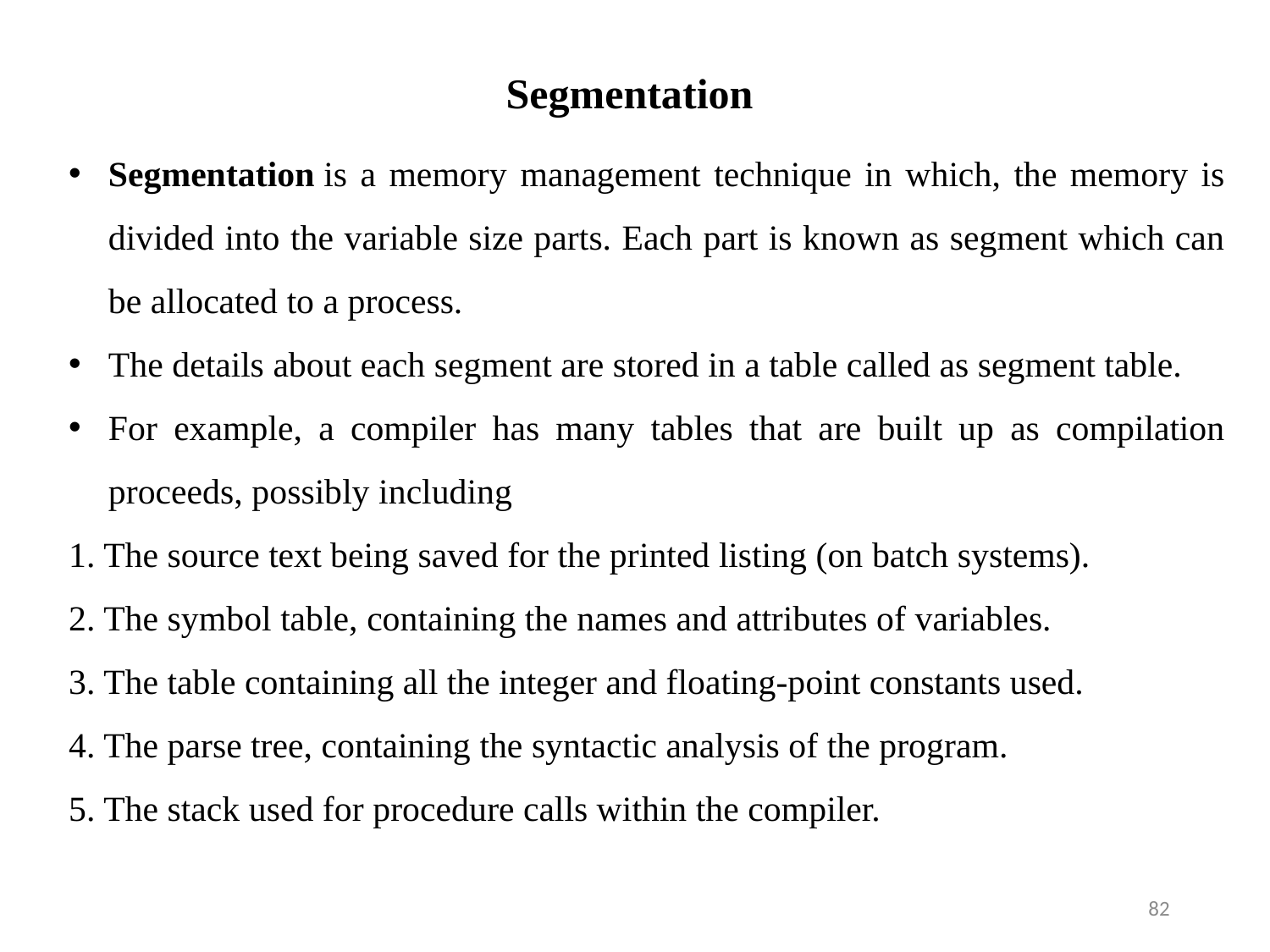

Segmentation
Segmentation is a memory management technique in which, the memory is divided into the variable size parts. Each part is known as segment which can be allocated to a process.
The details about each segment are stored in a table called as segment table.
For example, a compiler has many tables that are built up as compilation proceeds, possibly including
1. The source text being saved for the printed listing (on batch systems).
2. The symbol table, containing the names and attributes of variables.
3. The table containing all the integer and floating-point constants used.
4. The parse tree, containing the syntactic analysis of the program.
5. The stack used for procedure calls within the compiler.
82